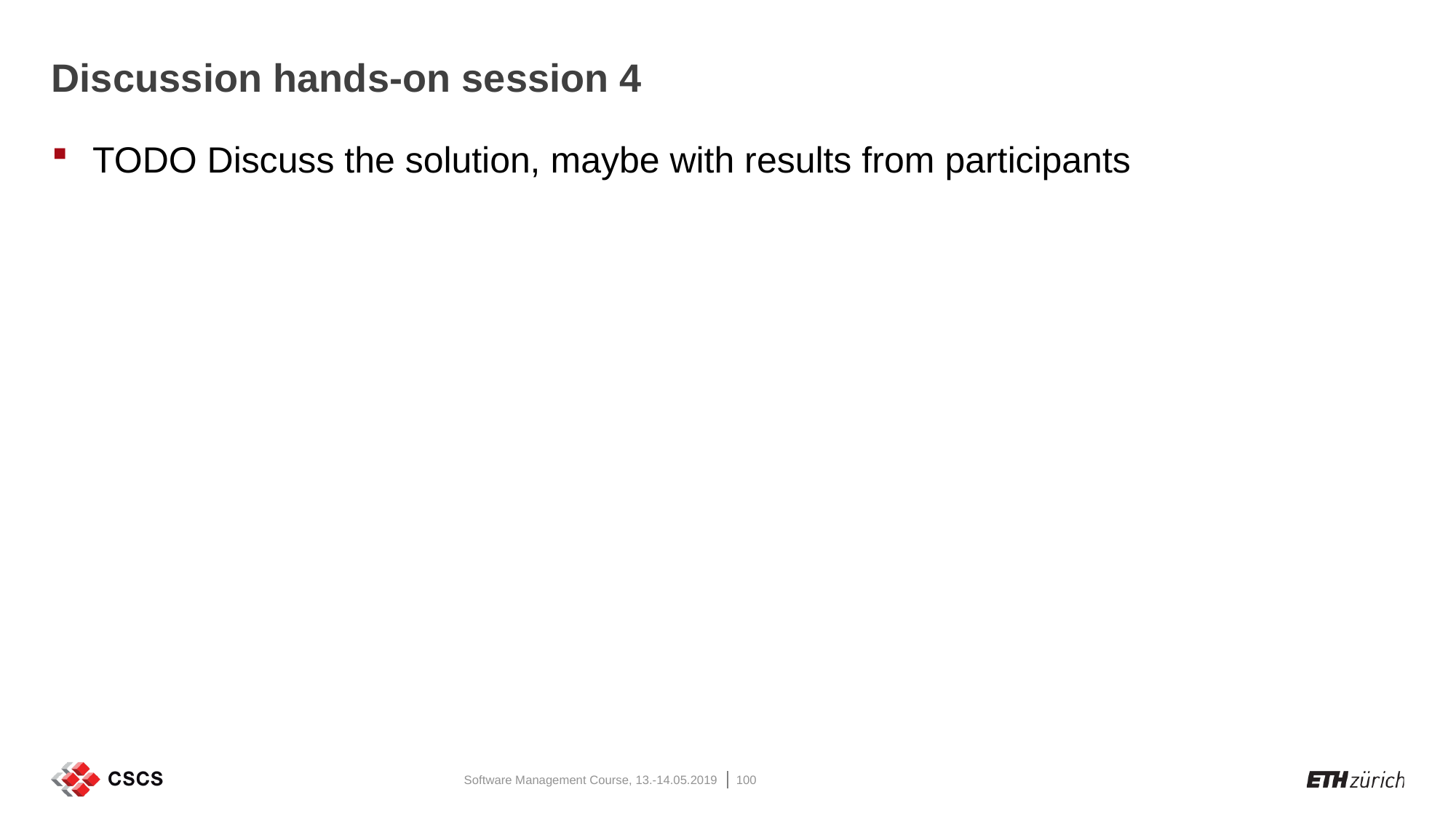

# Discussion hands-on session 4
TODO Discuss the solution, maybe with results from participants
Software Management Course, 13.-14.05.2019
100